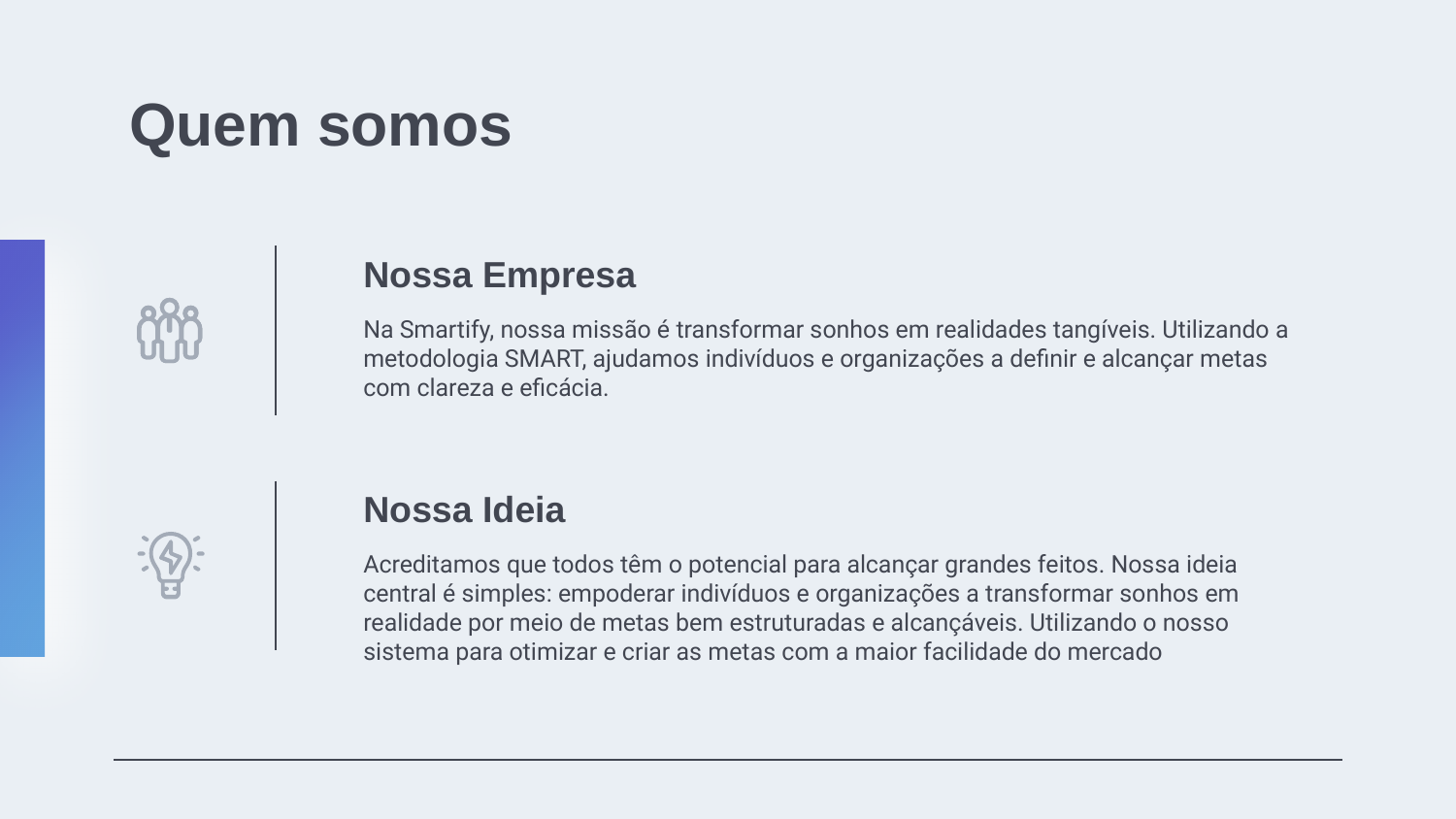

# Quem somos
Nossa Empresa

Na Smartify, nossa missão é transformar sonhos em realidades tangíveis. Utilizando a metodologia SMART, ajudamos indivíduos e organizações a definir e alcançar metas com clareza e eficácia.
Nossa Ideia

Acreditamos que todos têm o potencial para alcançar grandes feitos. Nossa ideia central é simples: empoderar indivíduos e organizações a transformar sonhos em realidade por meio de metas bem estruturadas e alcançáveis. Utilizando o nosso sistema para otimizar e criar as metas com a maior facilidade do mercado